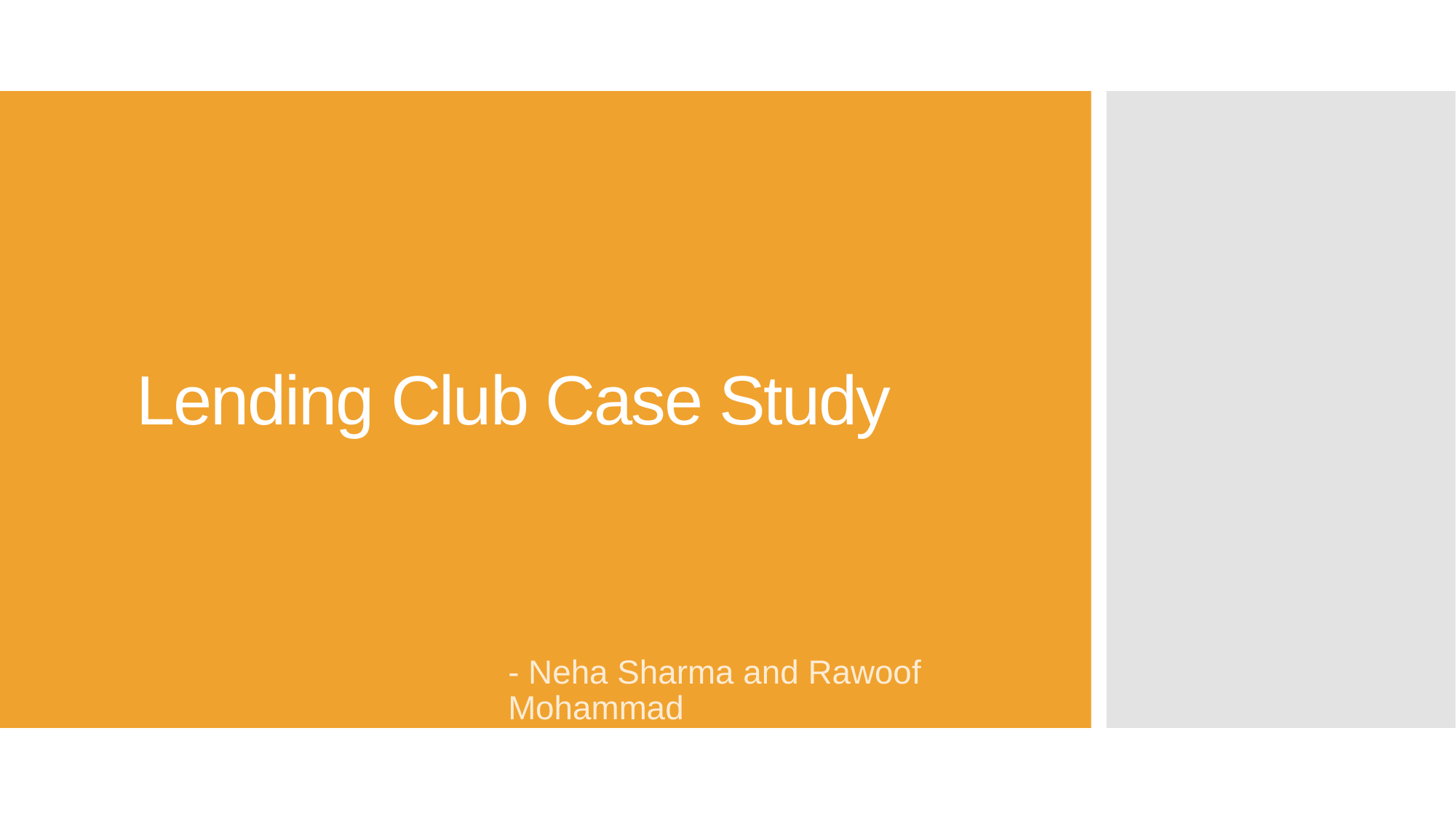

# Lending Club Case Study
- Neha Sharma and Rawoof Mohammad